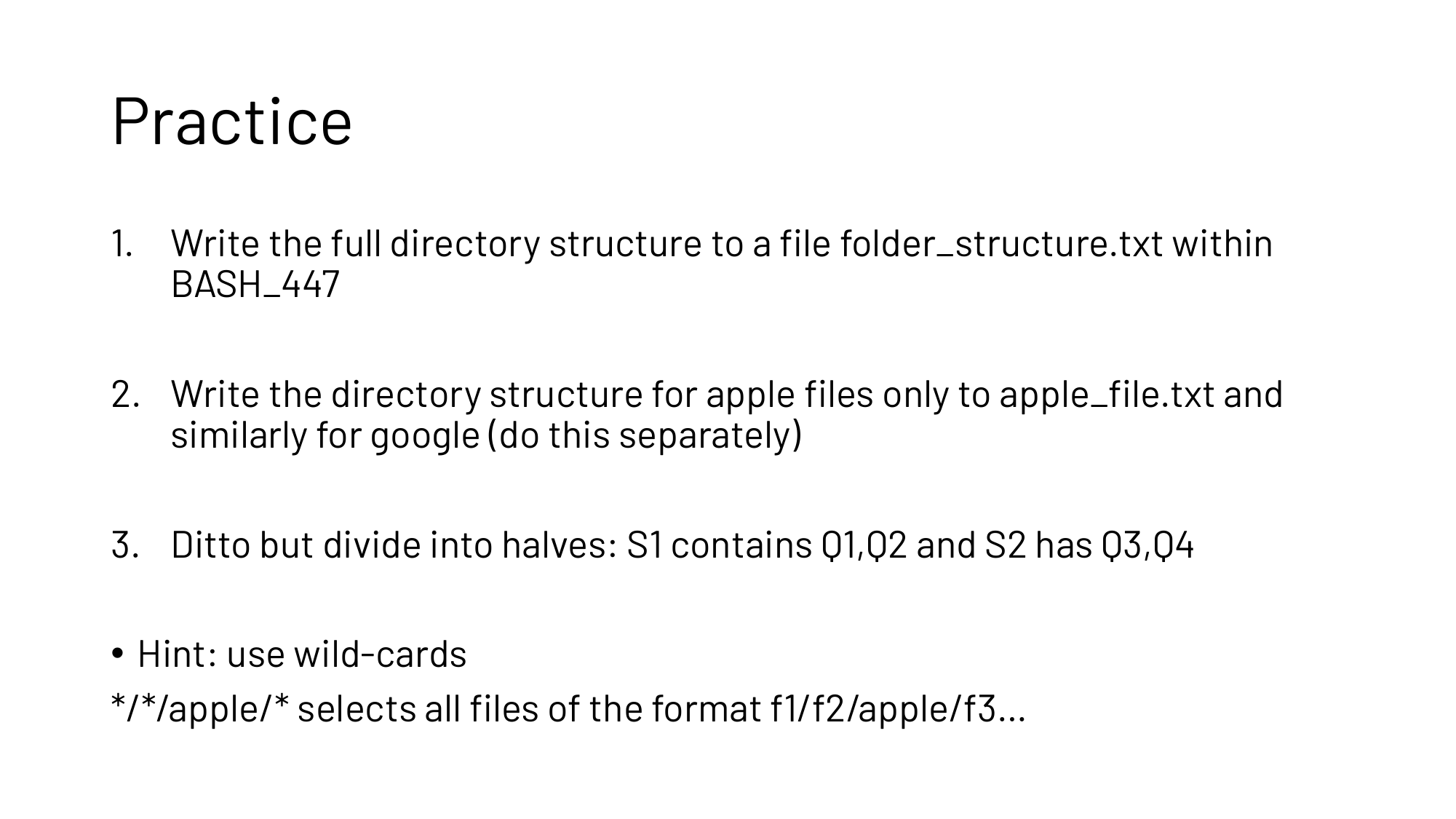

# Practice
Write the full directory structure to a file folder_structure.txt within BASH_447

Write the directory structure for apple files only to apple_file.txt and similarly for google (do this separately)

Ditto but divide into halves: S1 contains Q1,Q2 and S2 has Q3,Q4

Hint: use wild-cards
*/*/apple/* selects all files of the format f1/f2/apple/f3…